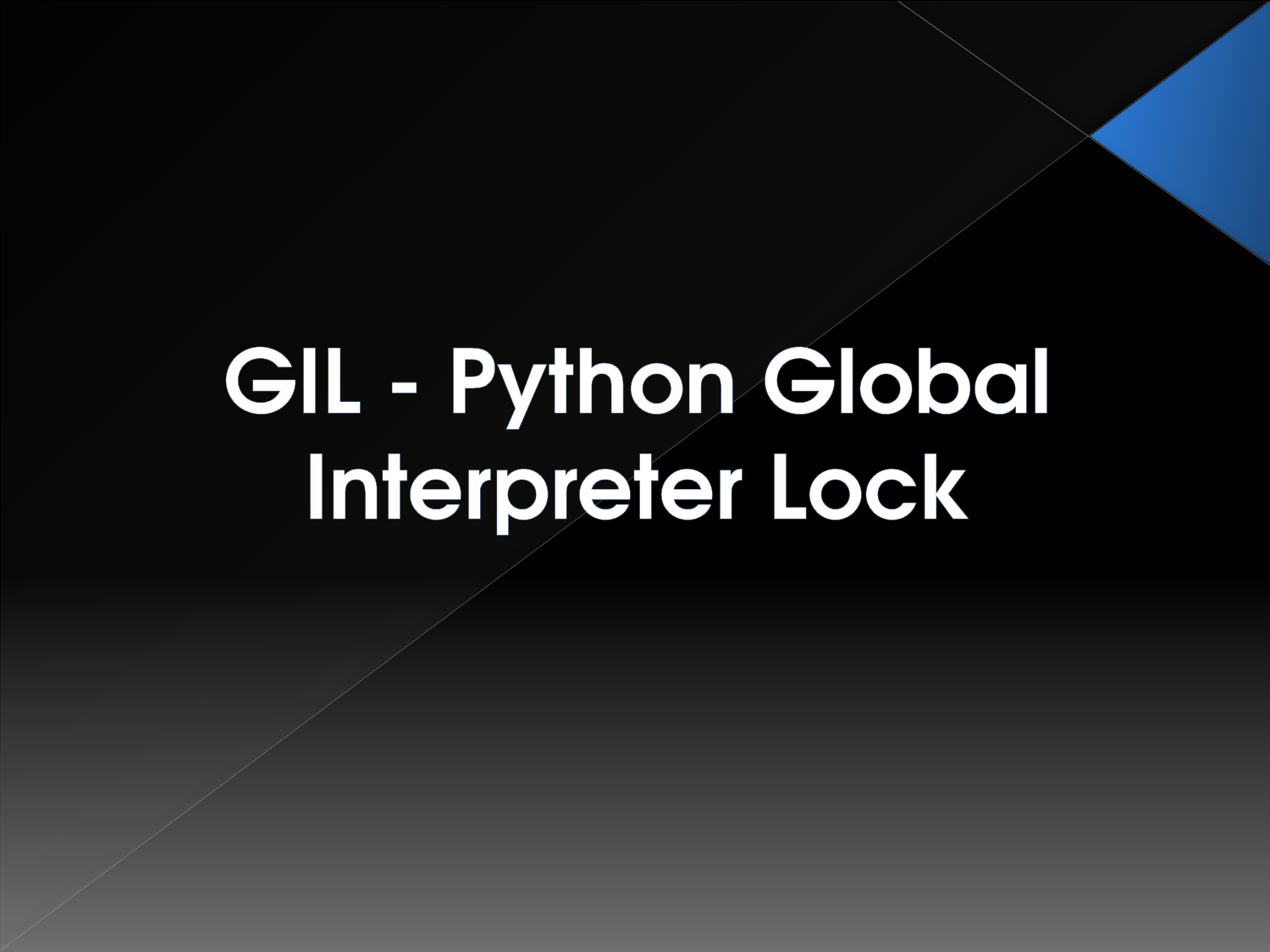

# GIL - Python Global Interpreter Lock